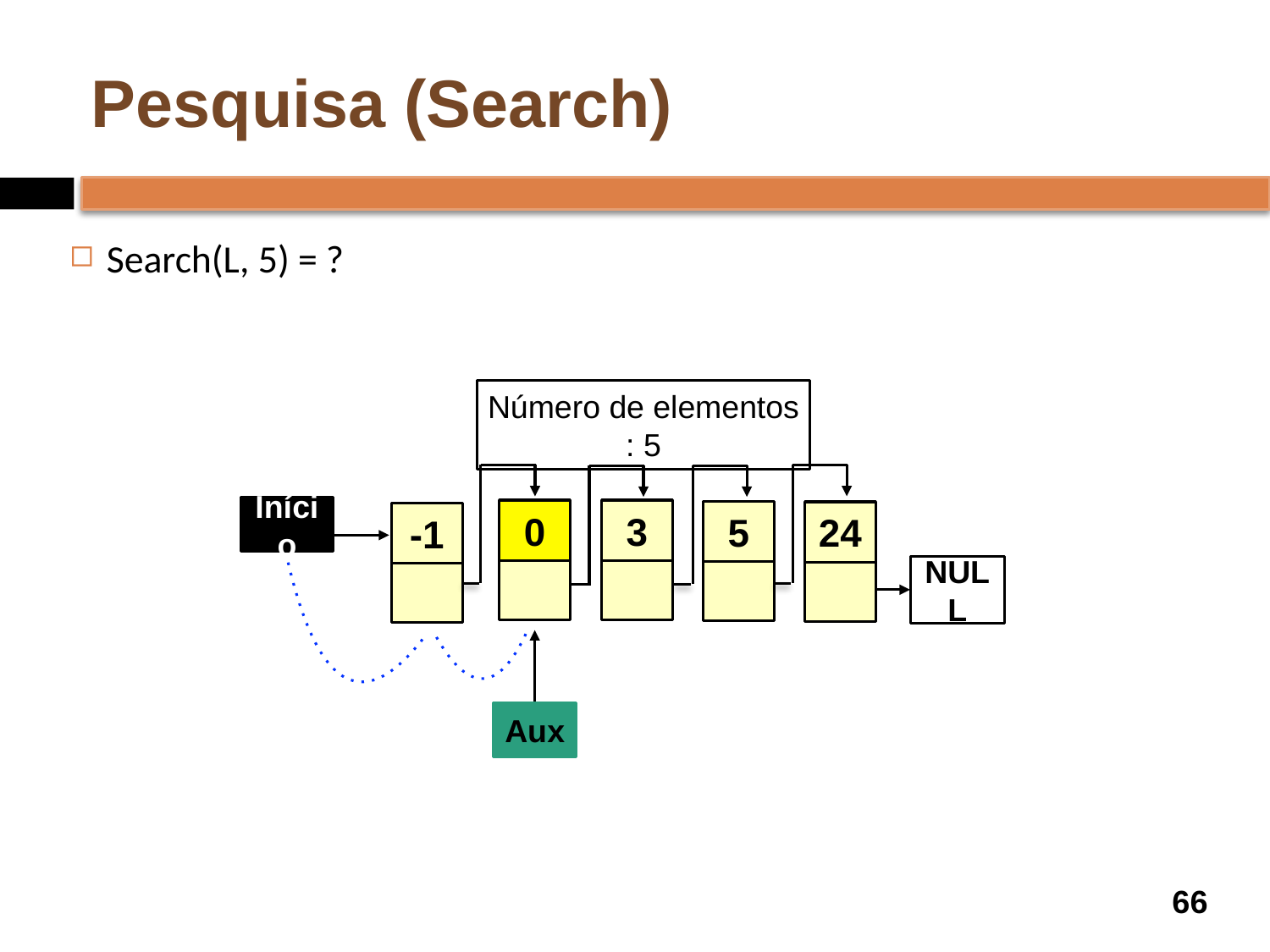

# Pesquisa (Search)
Search(L, 5) = ?
Número de elementos : 5
Início
0
3
5
24
-1
NULL

Aux
66